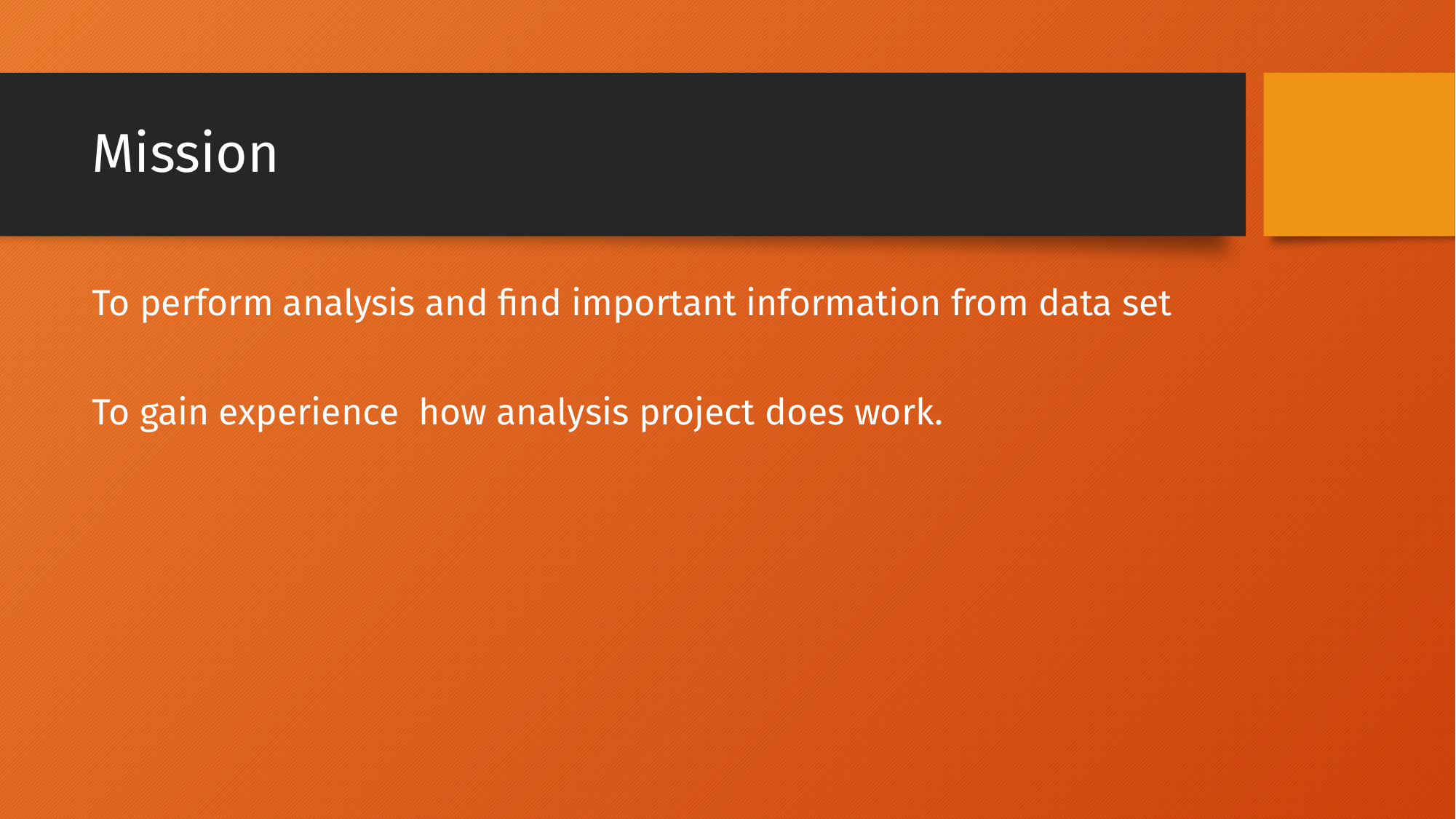

# Mission
To perform analysis and find important information from data set

To gain experience  how analysis project does work.